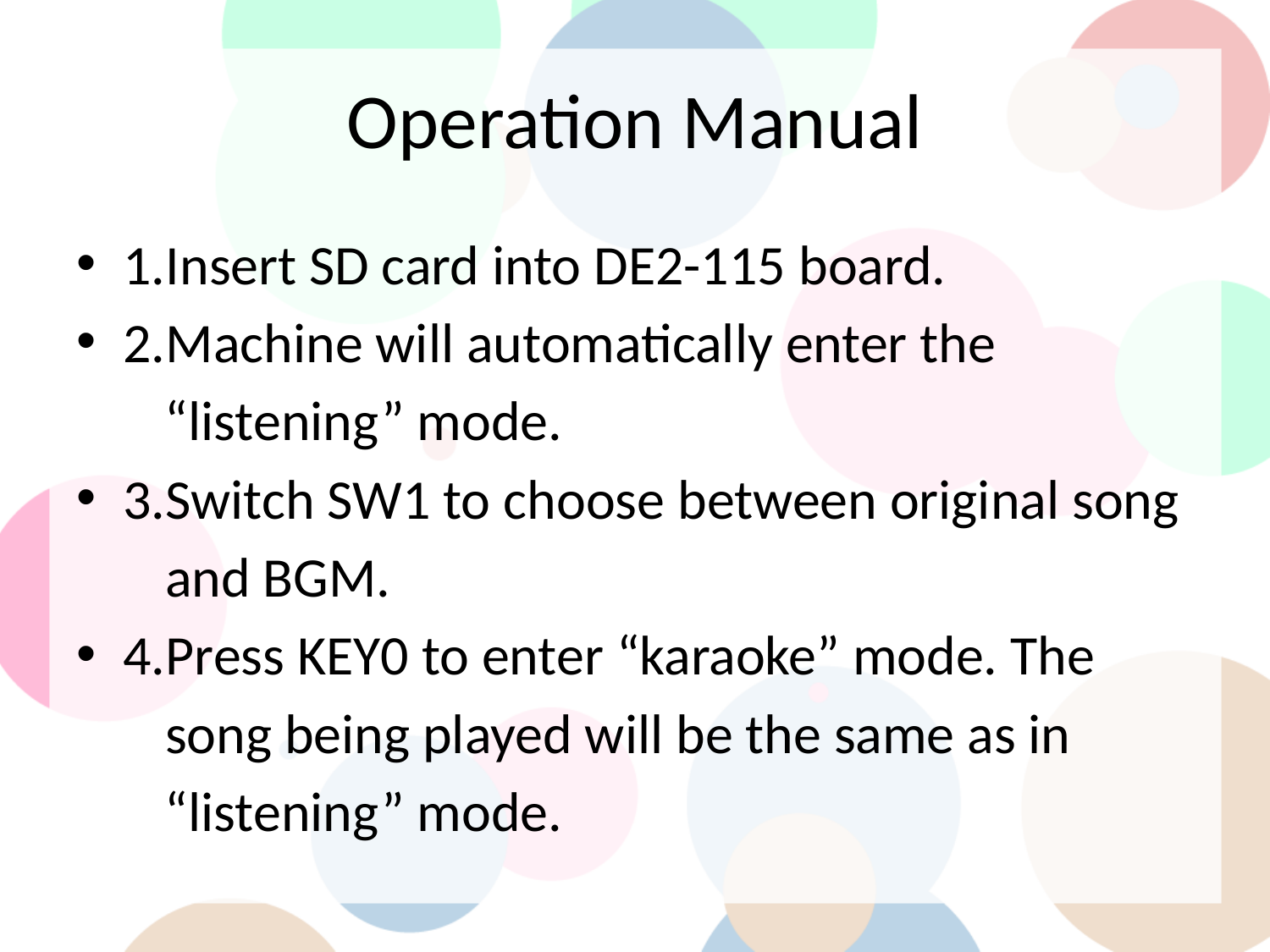

# Operation Manual
1.Insert SD card into DE2-115 board.
2.Machine will automatically enter the
       “listening” mode.
3.Switch SW1 to choose between original song
       and BGM.
4.Press KEY0 to enter “karaoke” mode. The
       song being played will be the same as in
       “listening” mode.